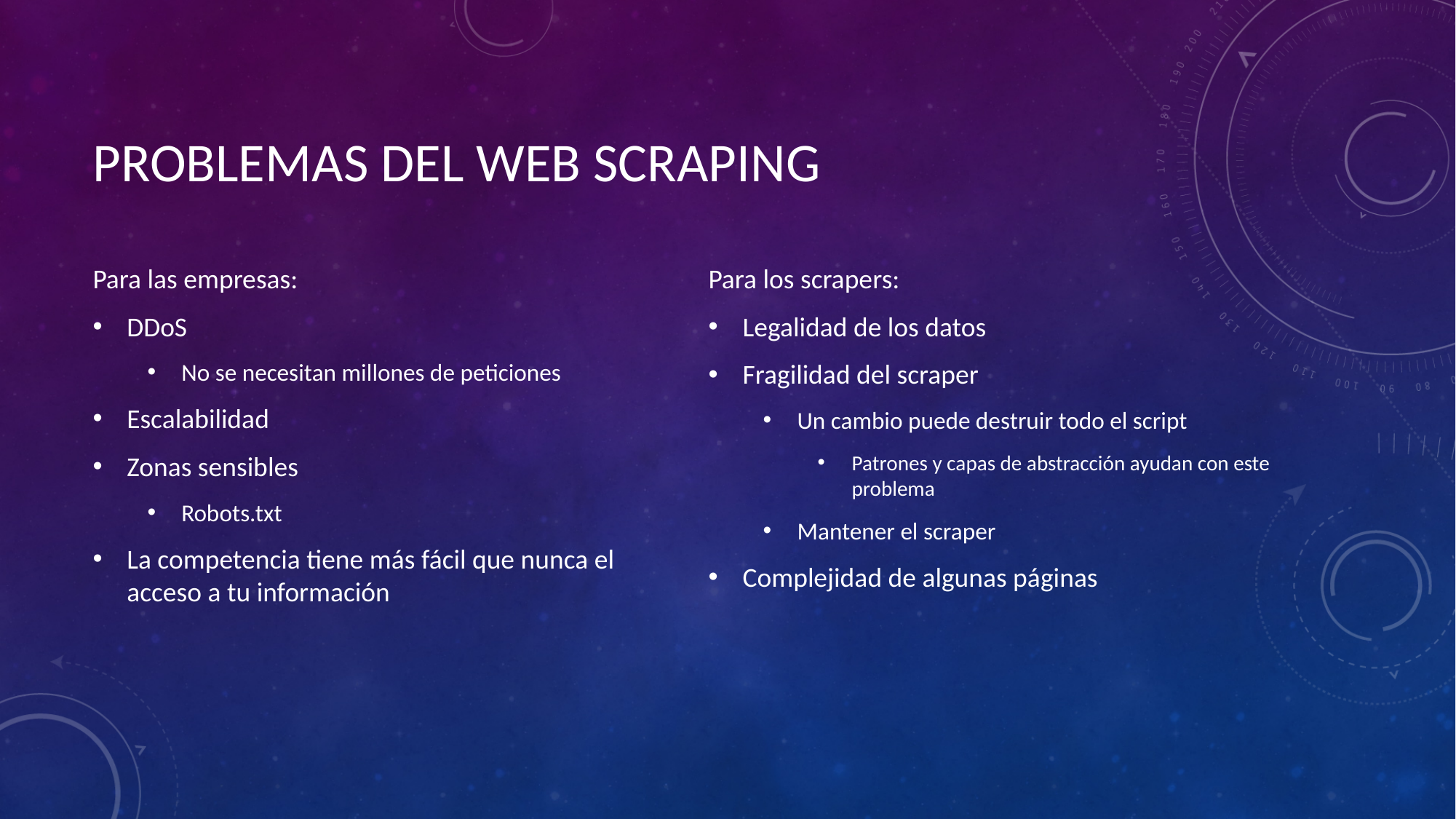

# Problemas del web scraping
Para las empresas:
DDoS
No se necesitan millones de peticiones
Escalabilidad
Zonas sensibles
Robots.txt
La competencia tiene más fácil que nunca el acceso a tu información
Para los scrapers:
Legalidad de los datos
Fragilidad del scraper
Un cambio puede destruir todo el script
Patrones y capas de abstracción ayudan con este problema
Mantener el scraper
Complejidad de algunas páginas